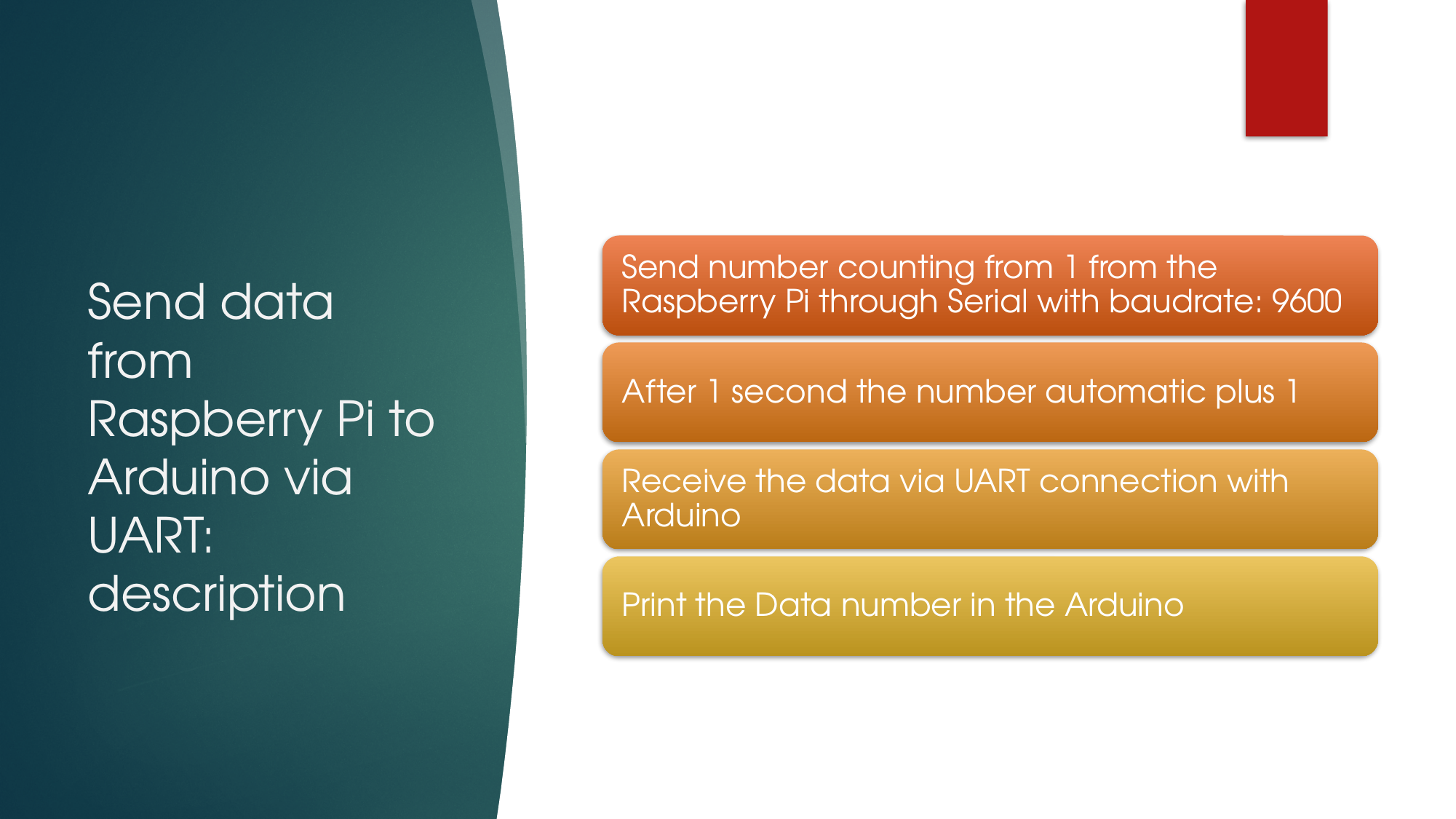

# Send data from Raspberry Pi to Arduino via UART: description
Send number counting from 1 from the Raspberry Pi through Serial with baudrate: 9600
After 1 second the number automatic plus 1
Receive the data via UART connection with Arduino
Print the Data number in the Arduino